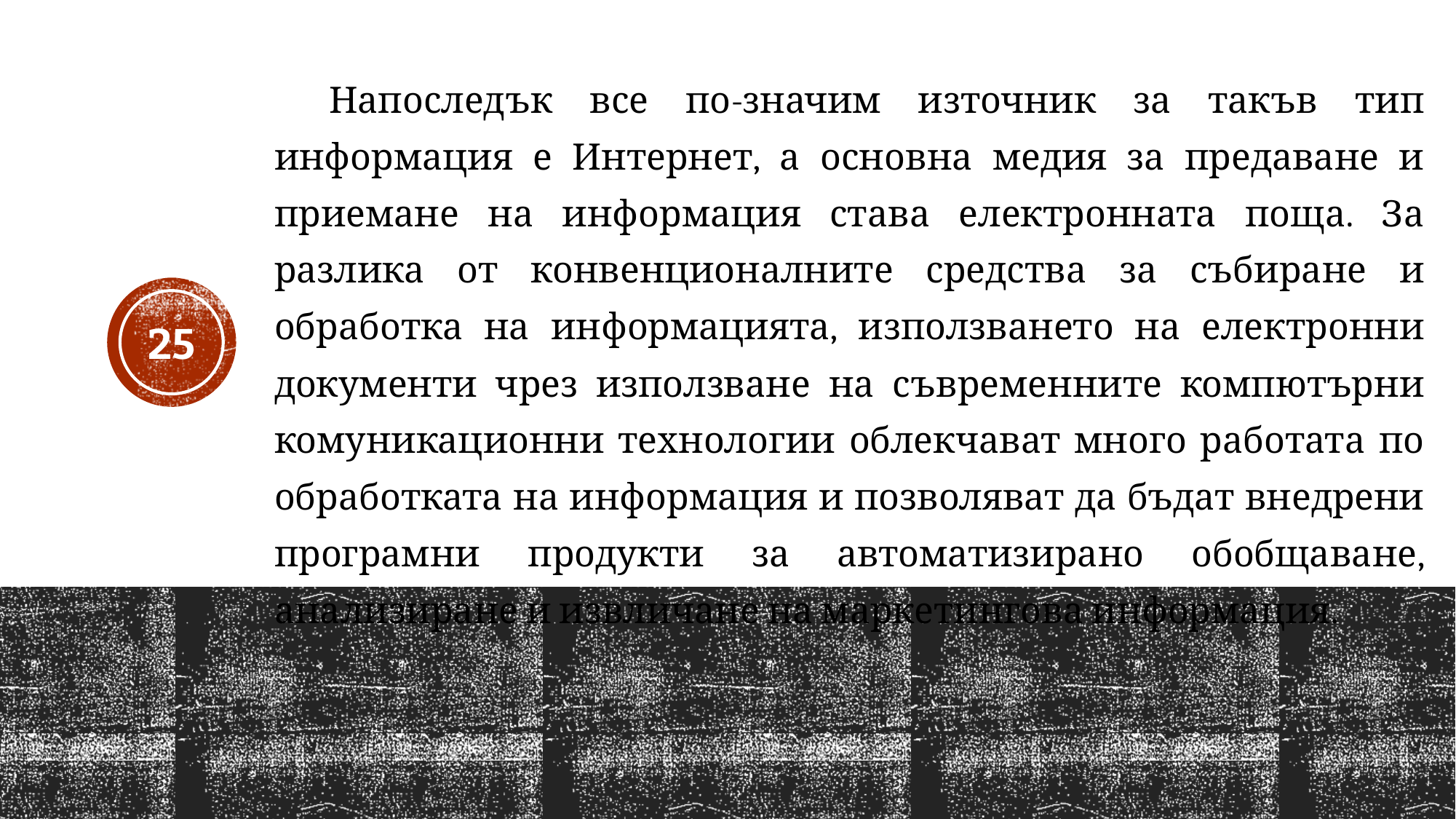

Напоследък все по-значим източник за такъв тип информация е Интернет, а основна медия за предаване и приемане на информация става електронната поща. За разлика от конвенционалните средства за събиране и обработка на информацията, използването на електронни документи чрез използване на съвременните компютърни комуникационни технологии облекчават много работата по обработката на информация и позволяват да бъдат внедрени програмни продукти за автоматизирано обобщаване, анализиране и извличане на маркетингова информация.
25